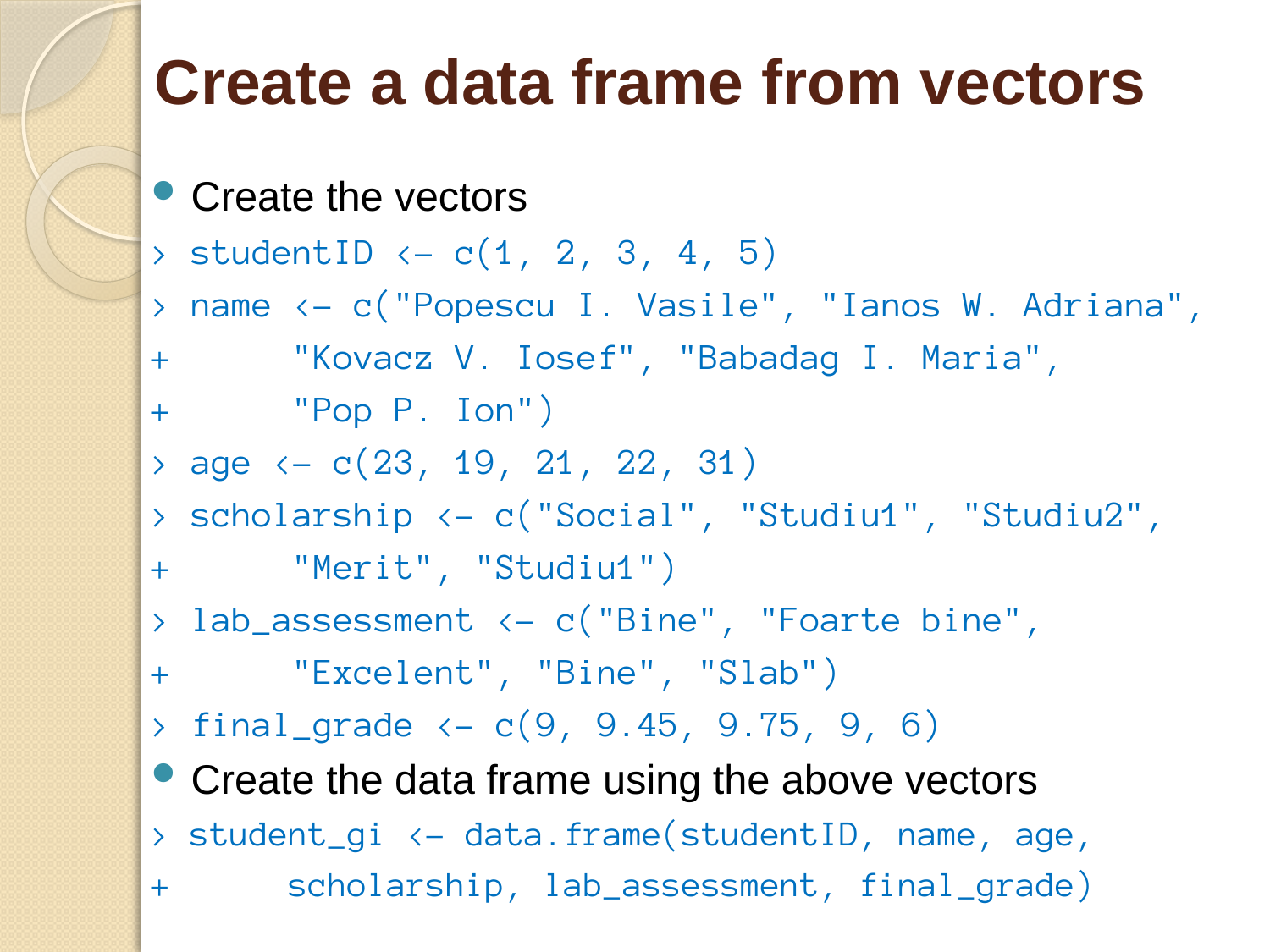

# Create a data frame from vectors
Create the vectors
> studentID <- c(1, 2, 3, 4, 5)
> name <- c("Popescu I. Vasile", "Ianos W. Adriana",
+      "Kovacz V. Iosef", "Babadag I. Maria",
+      "Pop P. Ion")
> age <- c(23, 19, 21, 22, 31)
> scholarship <- c("Social", "Studiu1", "Studiu2",
+      "Merit", "Studiu1")
> lab_assessment <- c("Bine", "Foarte bine",
+      "Excelent", "Bine", "Slab")
> final_grade <- c(9, 9.45, 9.75, 9, 6)
Create the data frame using the above vectors
> student_gi <- data.frame(studentID, name, age,
+      scholarship, lab_assessment, final_grade)